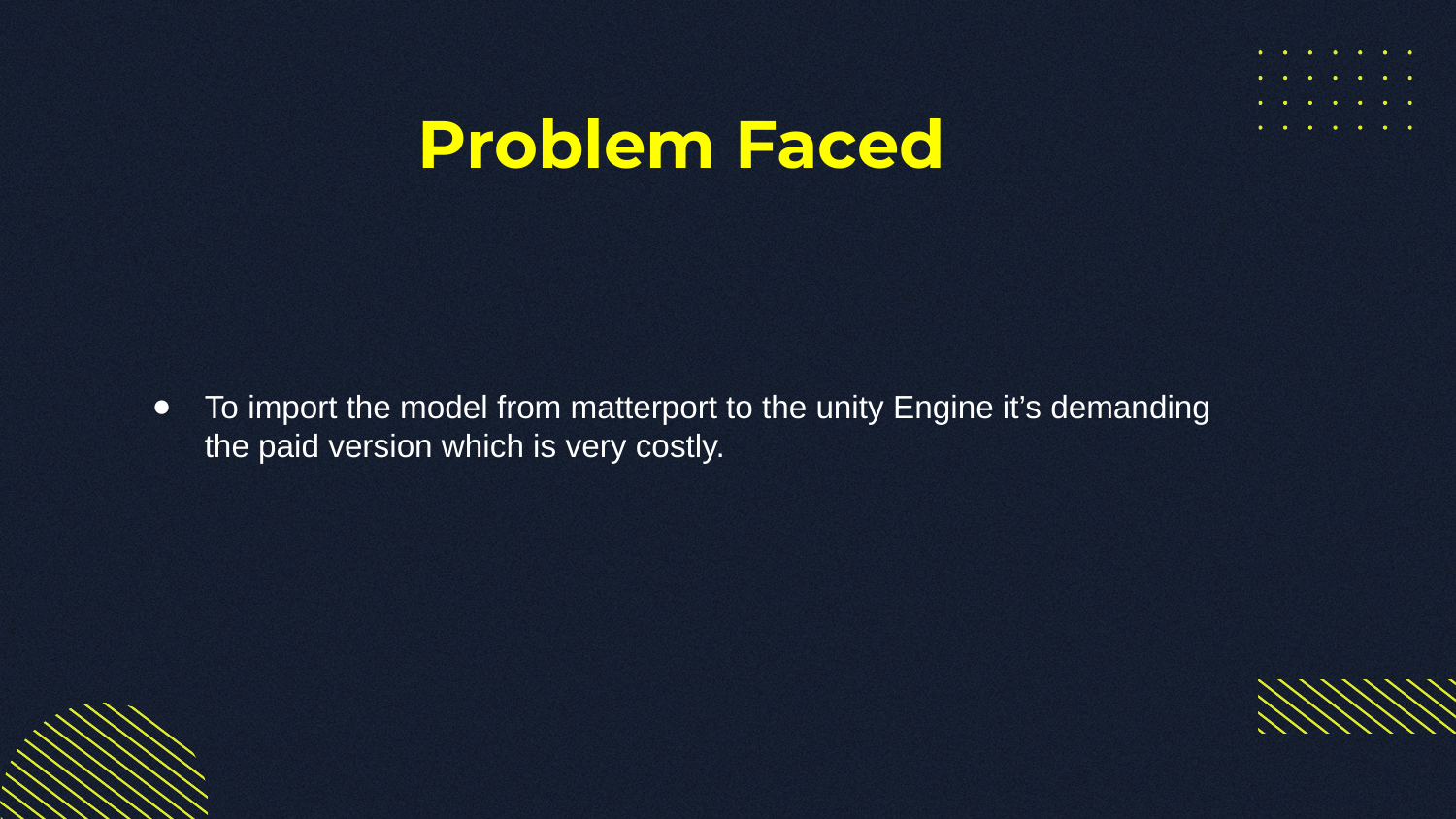

Problem Faced

To import the model from matterport to the unity Engine it’s demanding the paid version which is very costly.